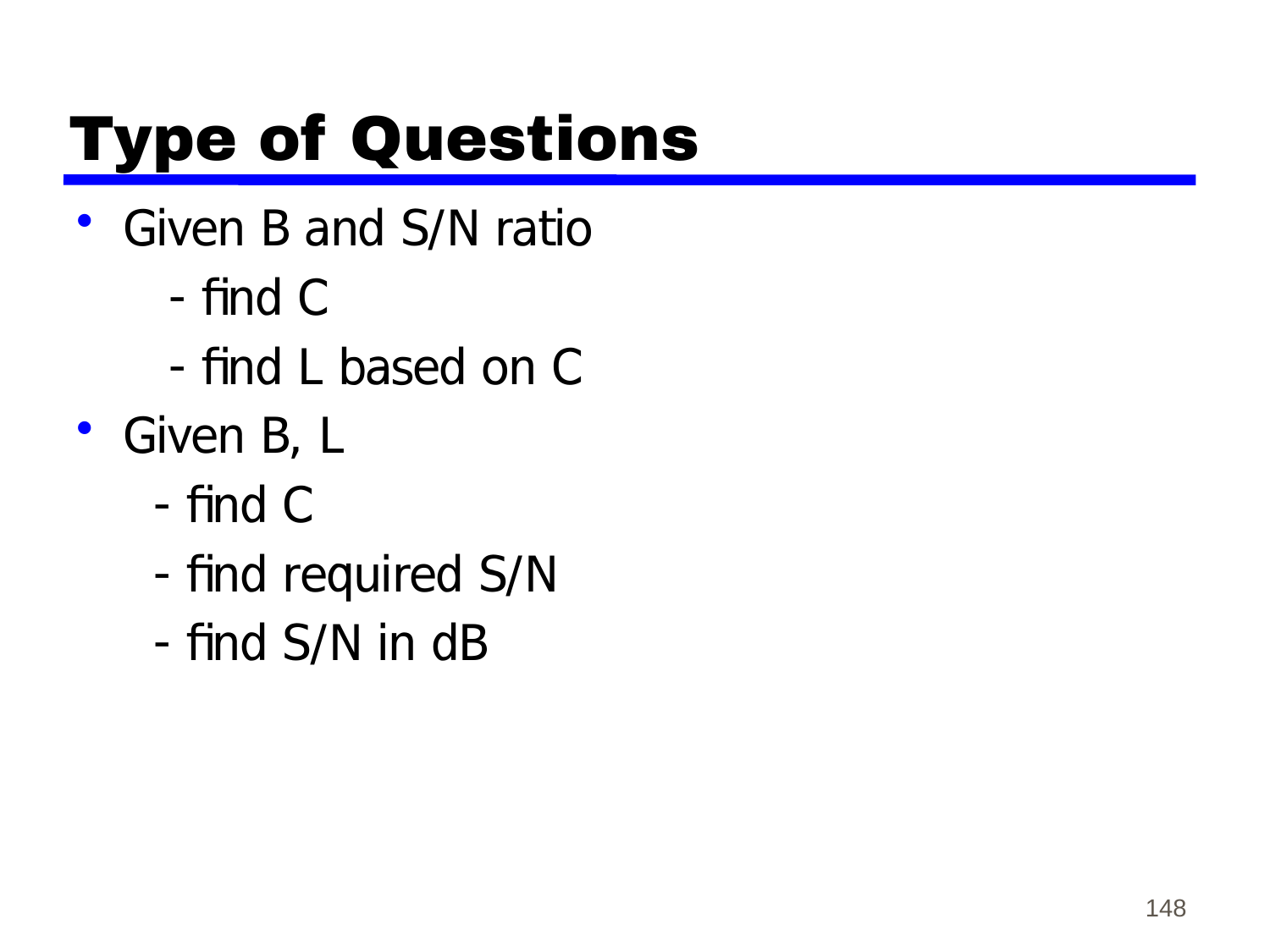

# Type of Questions
Given B and S/N ratio
      - find C
      - find L based on C
Given B, L
     - find C
     - find required S/N
     - find S/N in dB
148